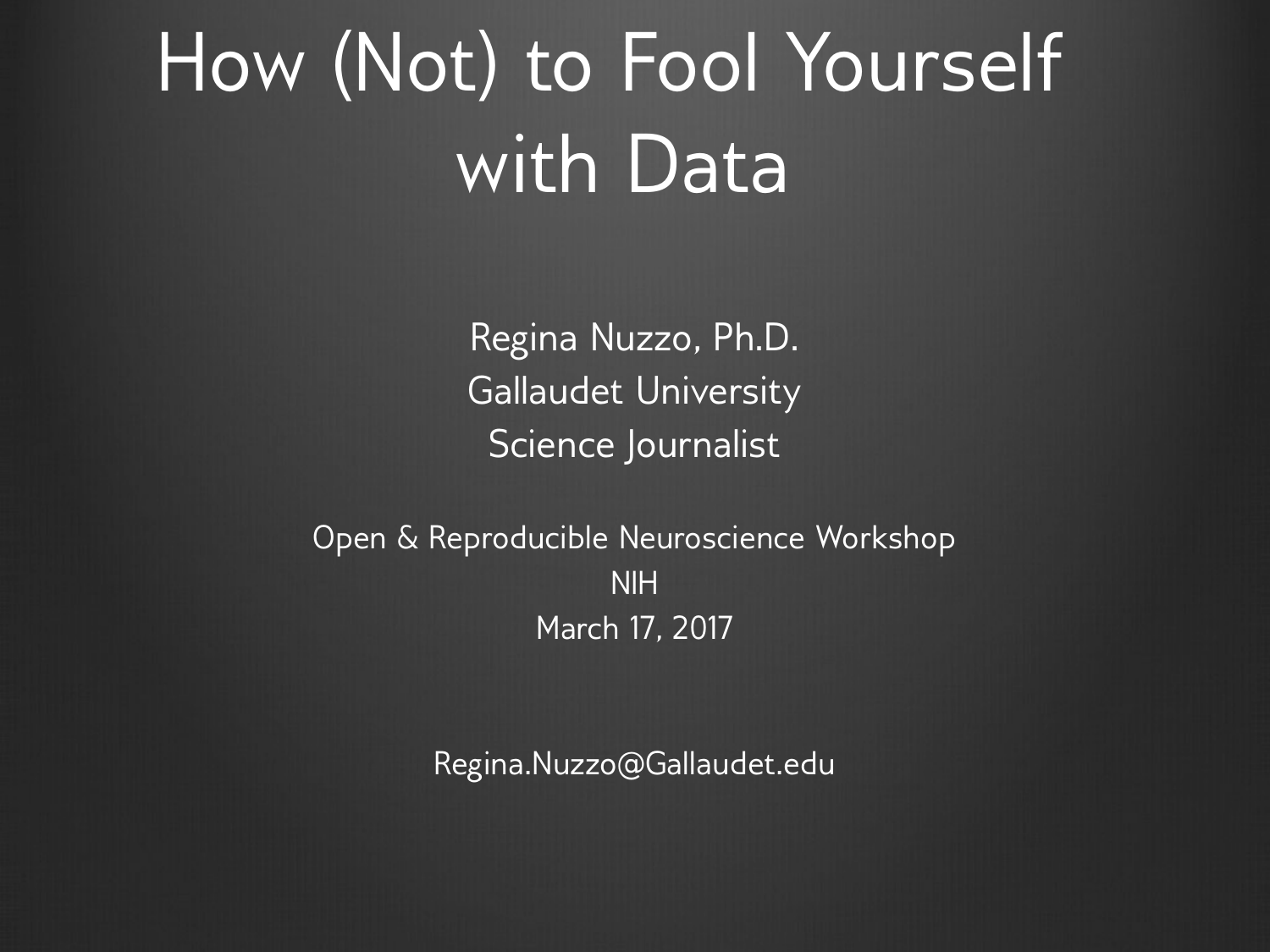

# How (Not) to Fool Yourself with Data
Regina Nuzzo, Ph.D.
Gallaudet University
Science Journalist

Open & Reproducible Neuroscience Workshop
NIH
March 17, 2017

Regina.Nuzzo@Gallaudet.edu